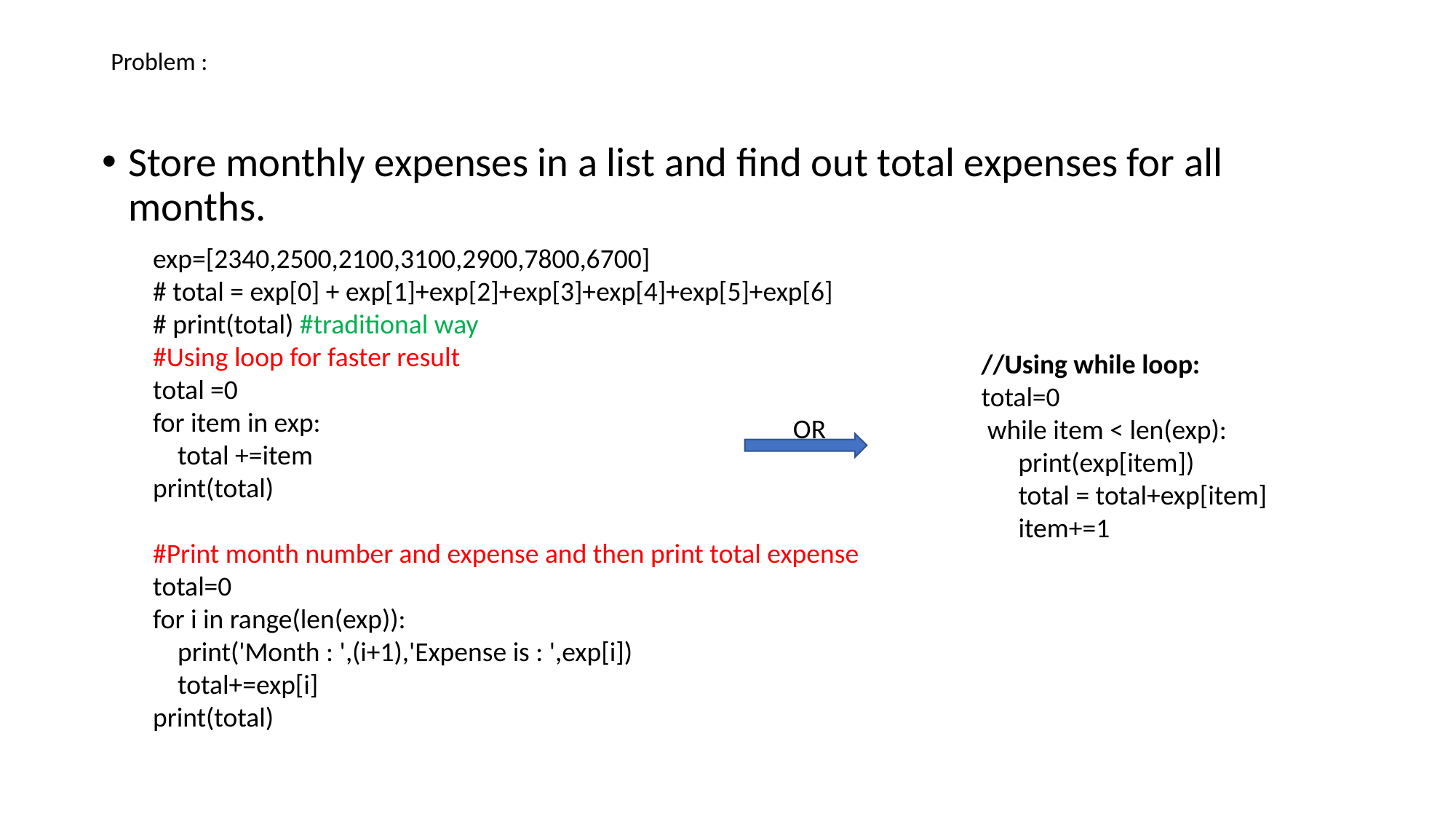

# Problem :
Store monthly expenses in a list and find out total expenses for all months.
exp=[2340,2500,2100,3100,2900,7800,6700]
# total = exp[0] + exp[1]+exp[2]+exp[3]+exp[4]+exp[5]+exp[6]
# print(total) #traditional way
#Using loop for faster result
total =0
for item in exp:
    total +=item
print(total)

#Print month number and expense and then print total expense
total=0
for i in range(len(exp)):
    print('Month : ',(i+1),'Expense is : ',exp[i])
    total+=exp[i]
print(total)
//Using while loop:
total=0
 while item < len(exp):
      print(exp[item])
      total = total+exp[item]
      item+=1
OR